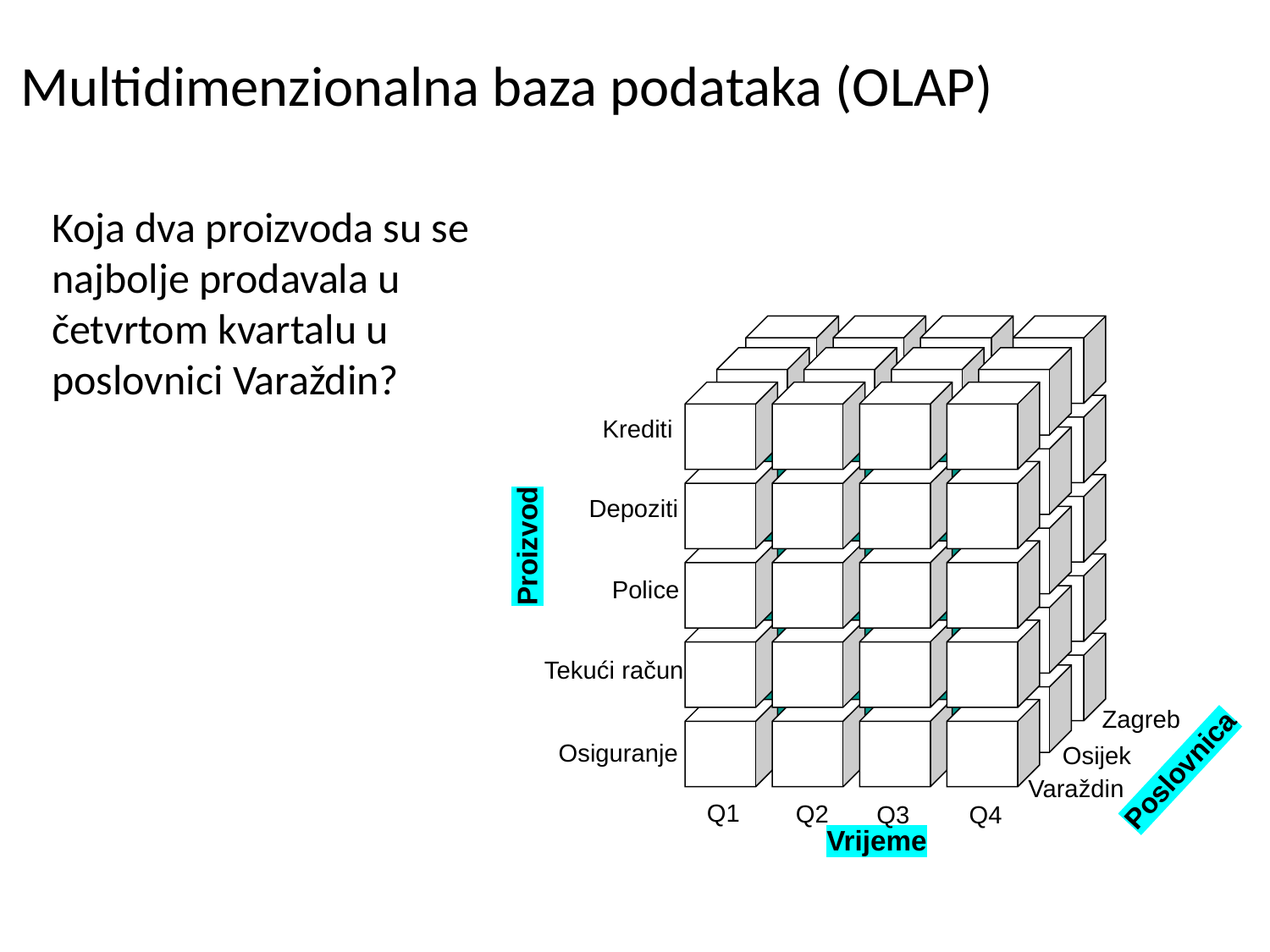

Multidimenzionalna baza podataka (OLAP)

Koja dva proizvoda su se najbolje prodavala u četvrtom kvartalu u poslovnici Varaždin?

Krediti

Depoziti
Proizvod

Police

Tekući račun

Zagreb

Osijek
Poslovnica
Varaždin
Q1
Q2
Q3
Q4
Vrijeme

Osiguranje